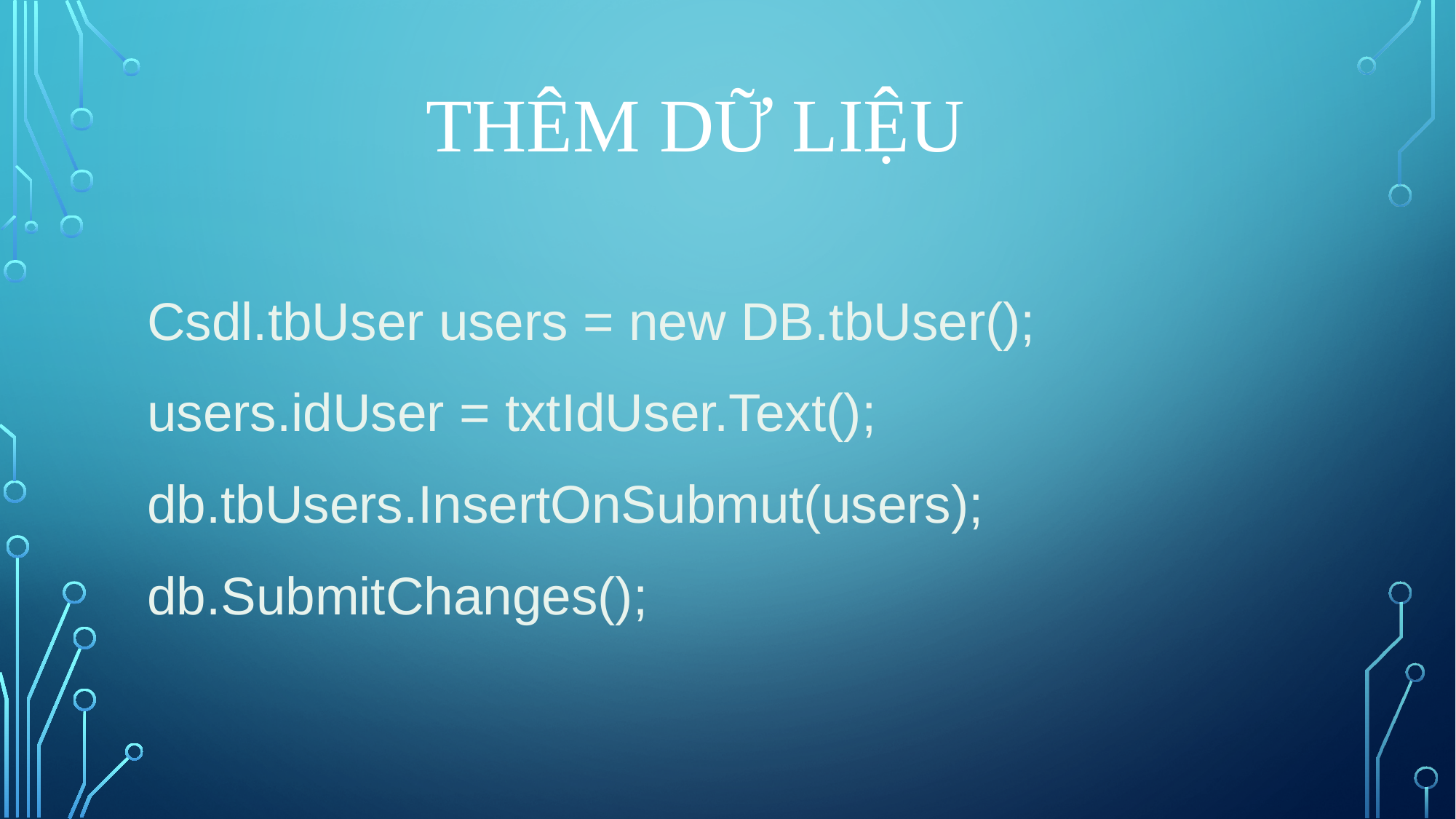

# Thêm dữ liệu
Csdl.tbUser users = new DB.tbUser();
users.idUser = txtIdUser.Text();
db.tbUsers.InsertOnSubmut(users);
db.SubmitChanges();